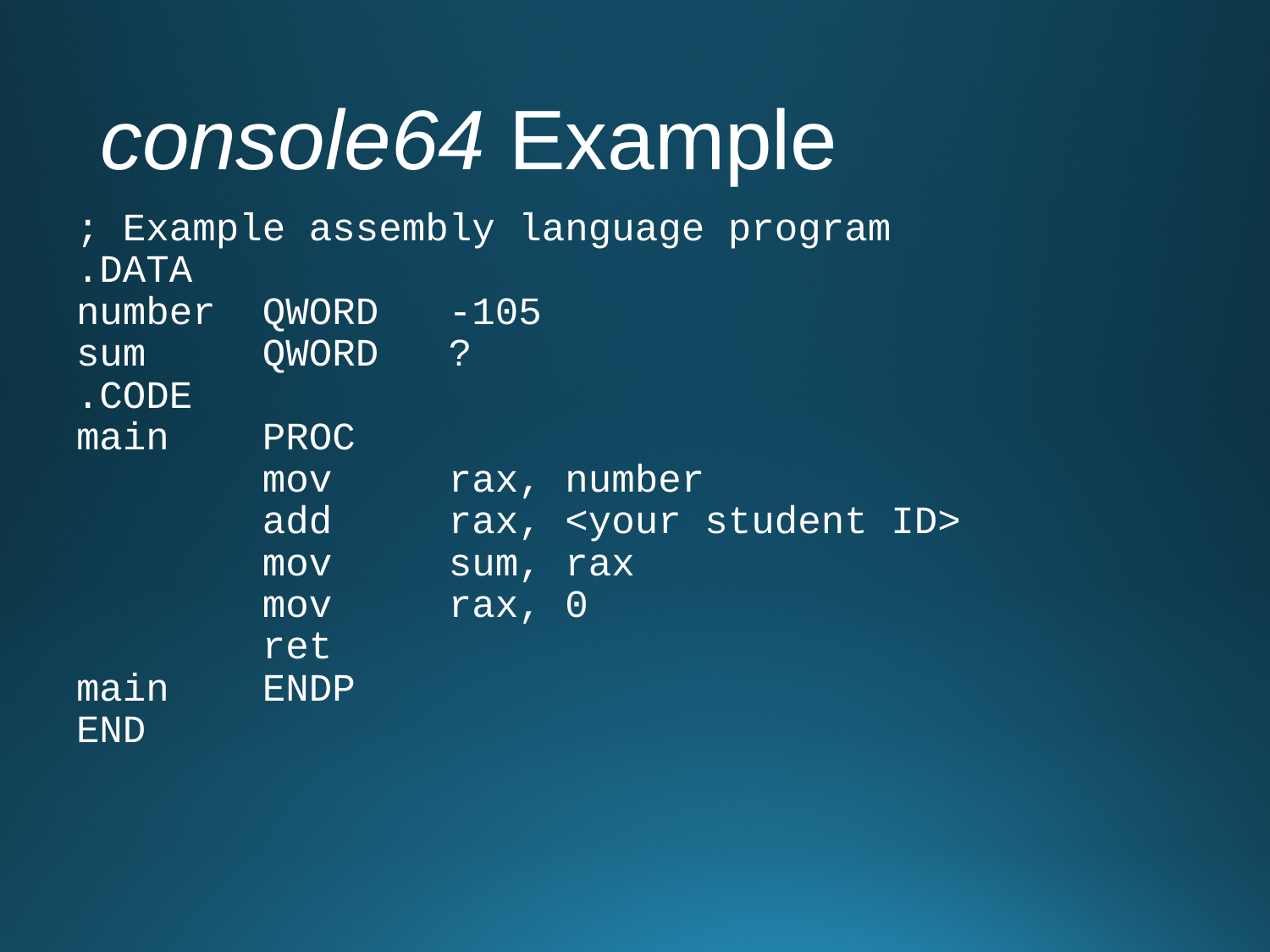

# console64 Example
; Example assembly language program
.DATA
number  QWORD   -105
sum     QWORD   ?
.CODE
main    PROC
        mov     rax, number
        add     rax, <your student ID>
        mov     sum, rax
        mov     rax, 0
        ret
main    ENDP
END